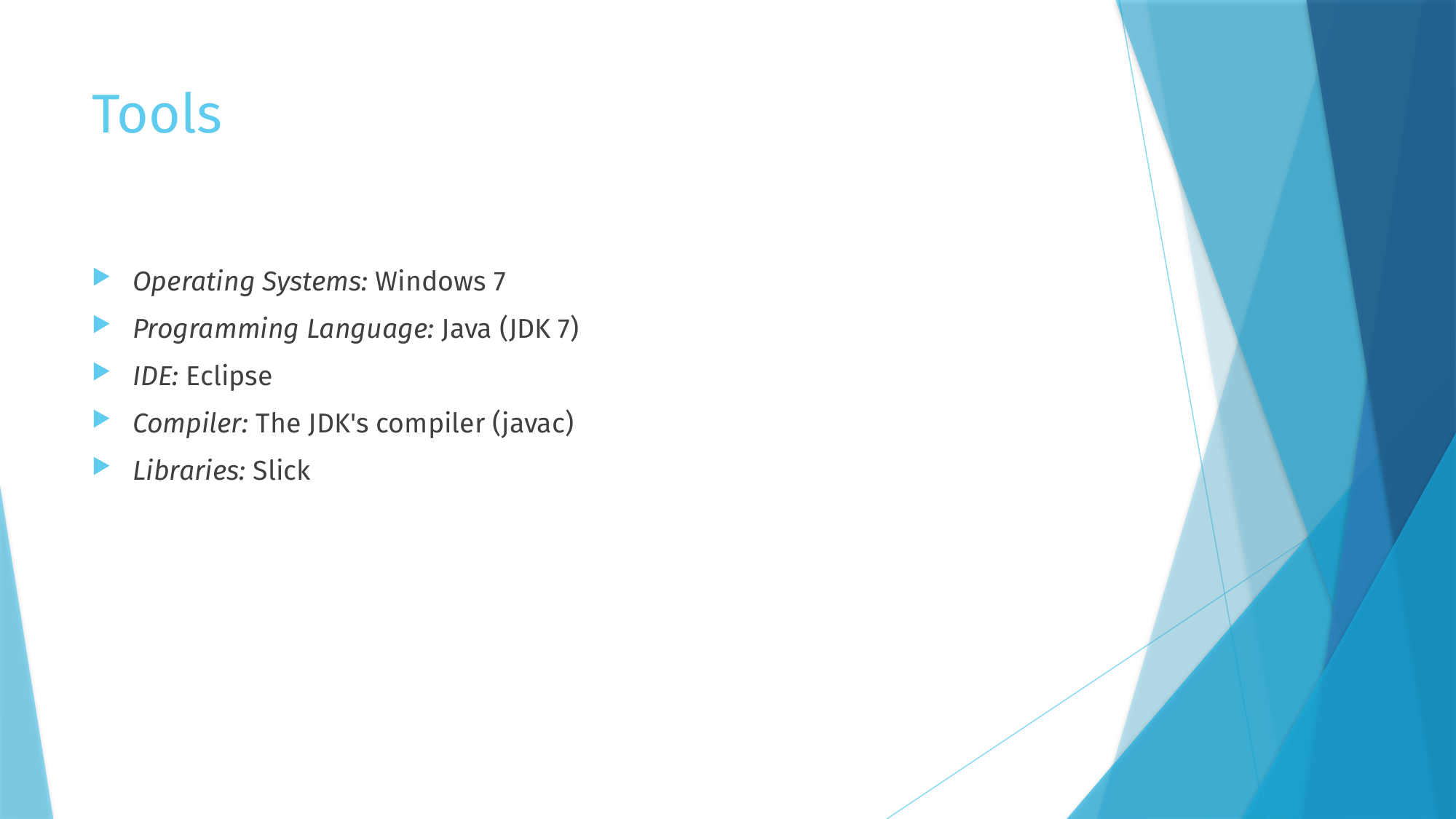

# Tools
Operating Systems: Windows 7
Programming Language: Java (JDK 7)
IDE: Eclipse
Compiler: The JDK's compiler (javac)
Libraries: Slick